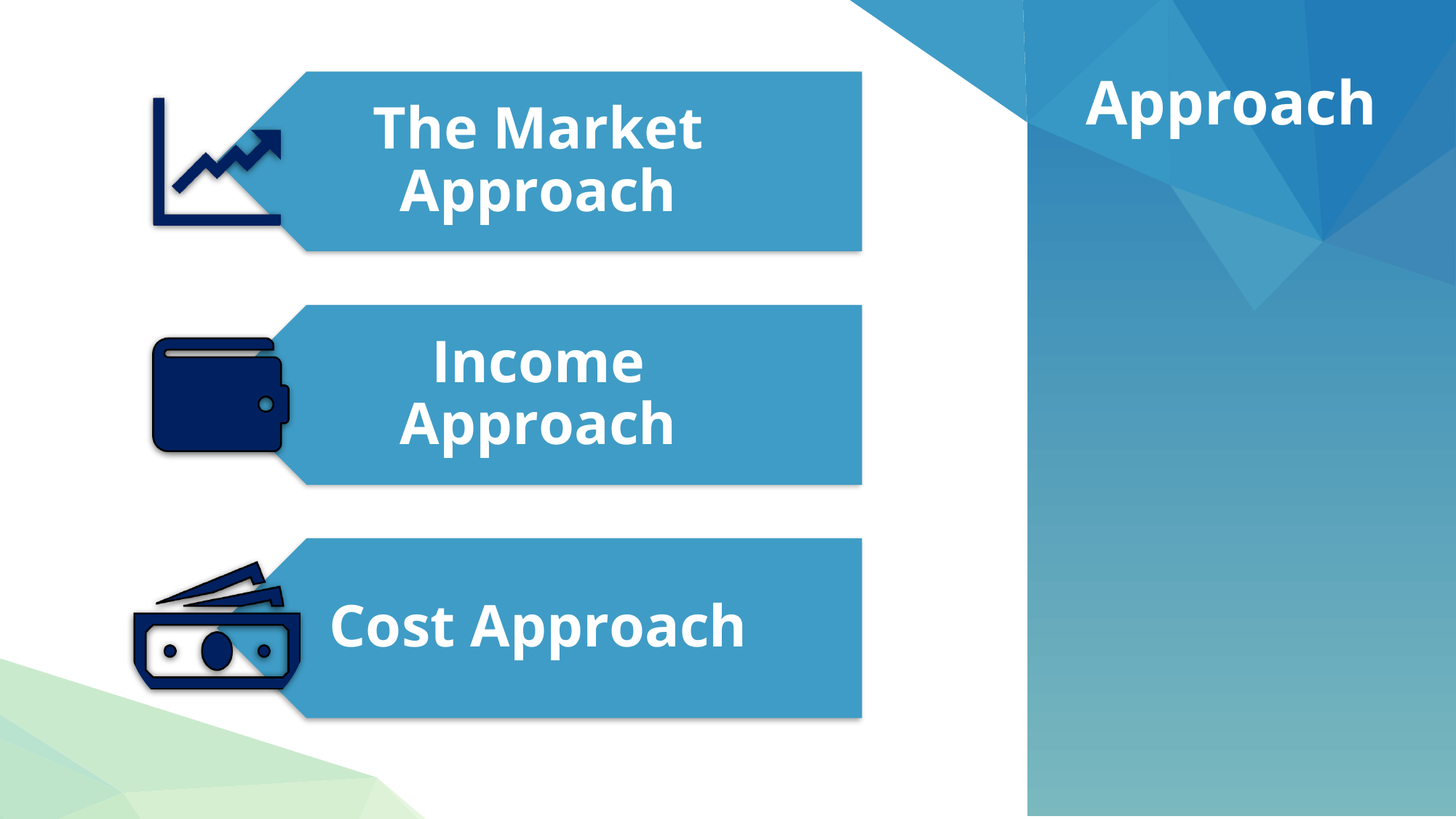

Approach
The Market Approach
Income Approach
Cost Approach